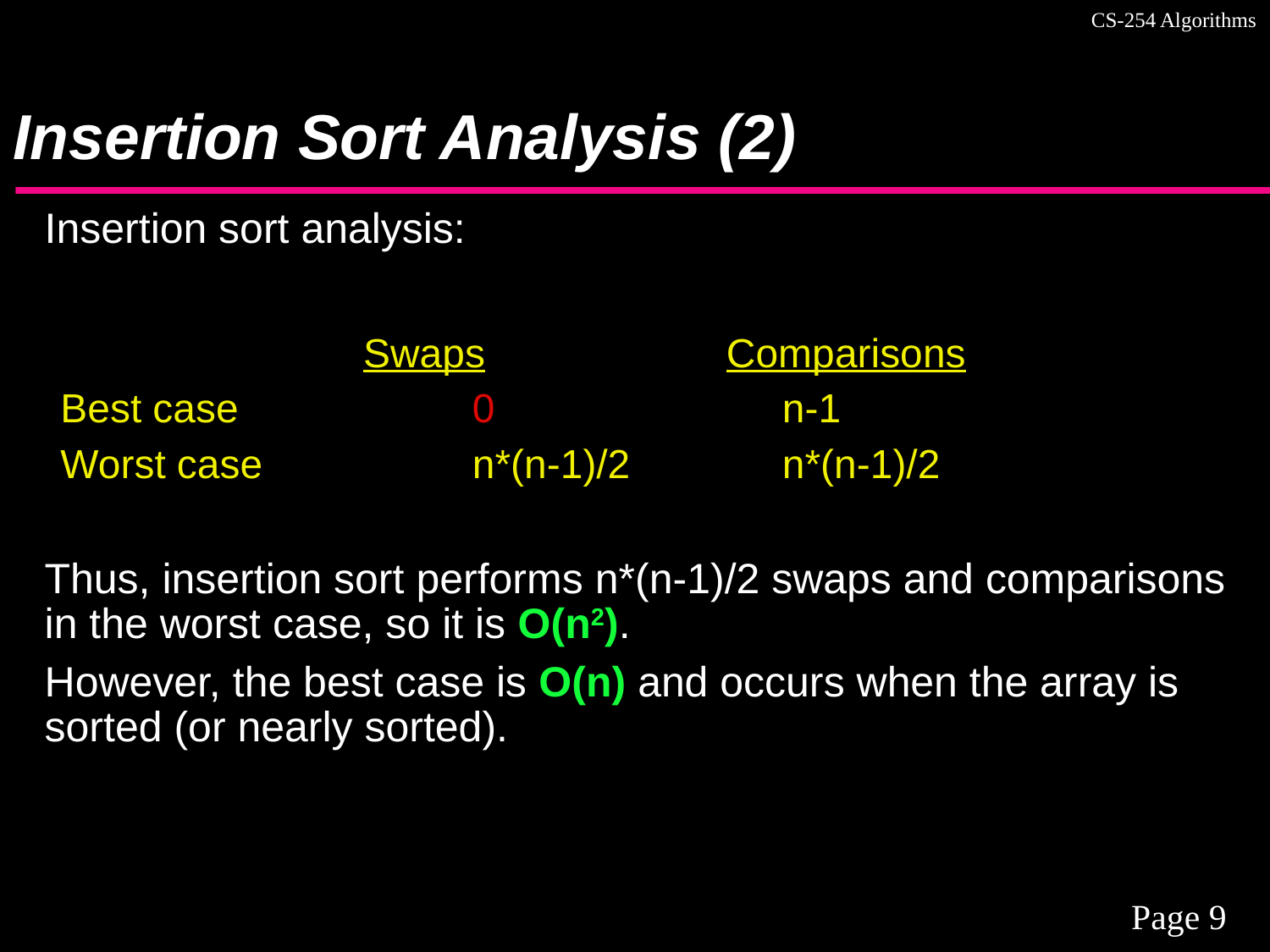

# Insertion Sort Analysis (2)
Insertion sort analysis:

                           Swaps		Comparisons
Best case		0		     n-1
Worst case		n*(n-1)/2	     n*(n-1)/2

Thus, insertion sort performs n*(n-1)/2 swaps and comparisons in the worst case, so it is O(n2).
However, the best case is O(n) and occurs when the array is sorted (or nearly sorted).